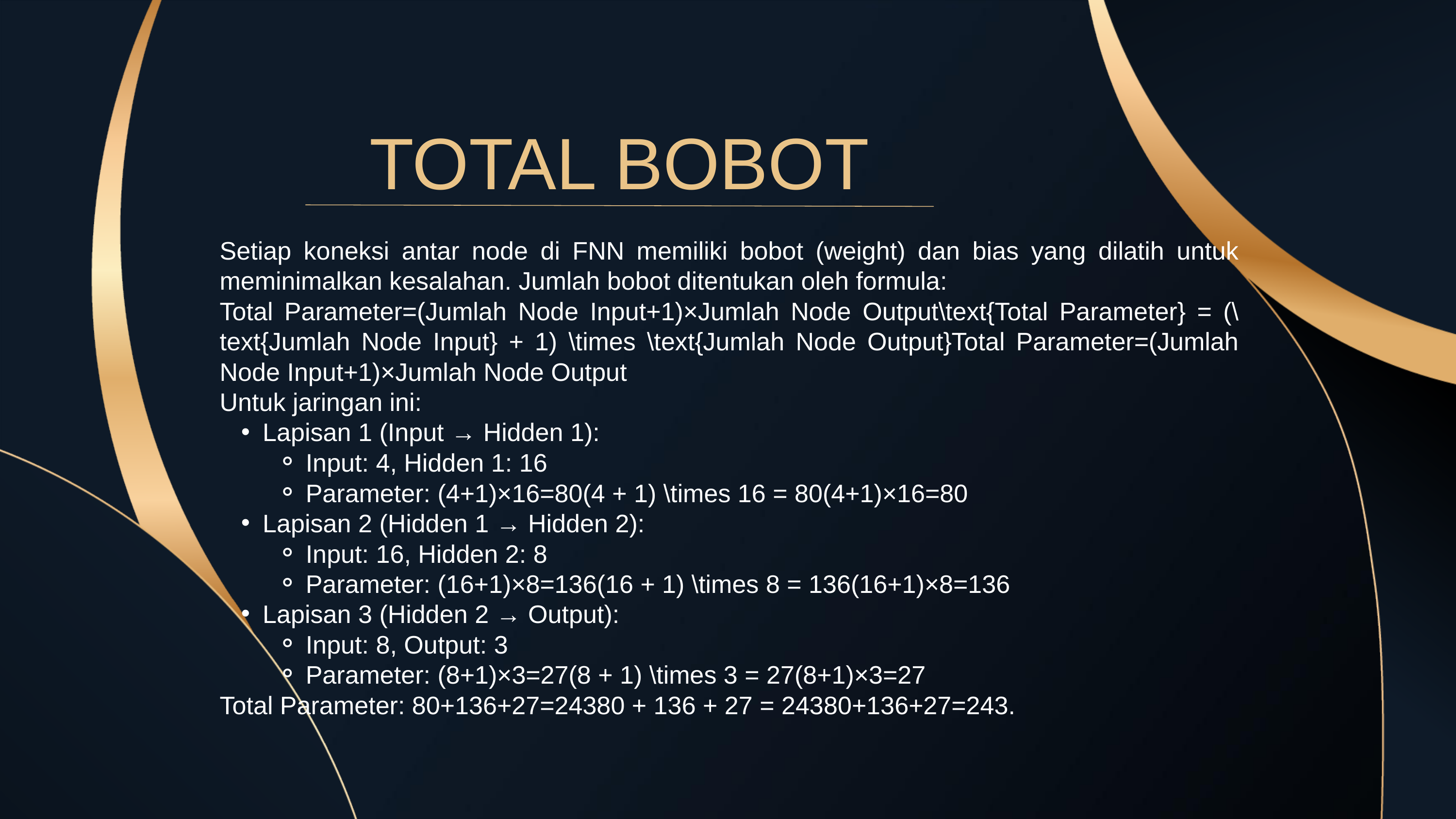

TOTAL BOBOT

Setiap koneksi antar node di FNN memiliki bobot (weight) dan bias yang dilatih untuk meminimalkan kesalahan. Jumlah bobot ditentukan oleh formula:
Total Parameter=(Jumlah Node Input+1)×Jumlah Node Output\text{Total Parameter} = (\text{Jumlah Node Input} + 1) \times \text{Jumlah Node Output}Total Parameter=(Jumlah Node Input+1)×Jumlah Node Output
Untuk jaringan ini:
Lapisan 1 (Input → Hidden 1):
Input: 4, Hidden 1: 16
Parameter: (4+1)×16=80(4 + 1) \times 16 = 80(4+1)×16=80
Lapisan 2 (Hidden 1 → Hidden 2):
Input: 16, Hidden 2: 8
Parameter: (16+1)×8=136(16 + 1) \times 8 = 136(16+1)×8=136
Lapisan 3 (Hidden 2 → Output):
Input: 8, Output: 3
Parameter: (8+1)×3=27(8 + 1) \times 3 = 27(8+1)×3=27
Total Parameter: 80+136+27=24380 + 136 + 27 = 24380+136+27=243.